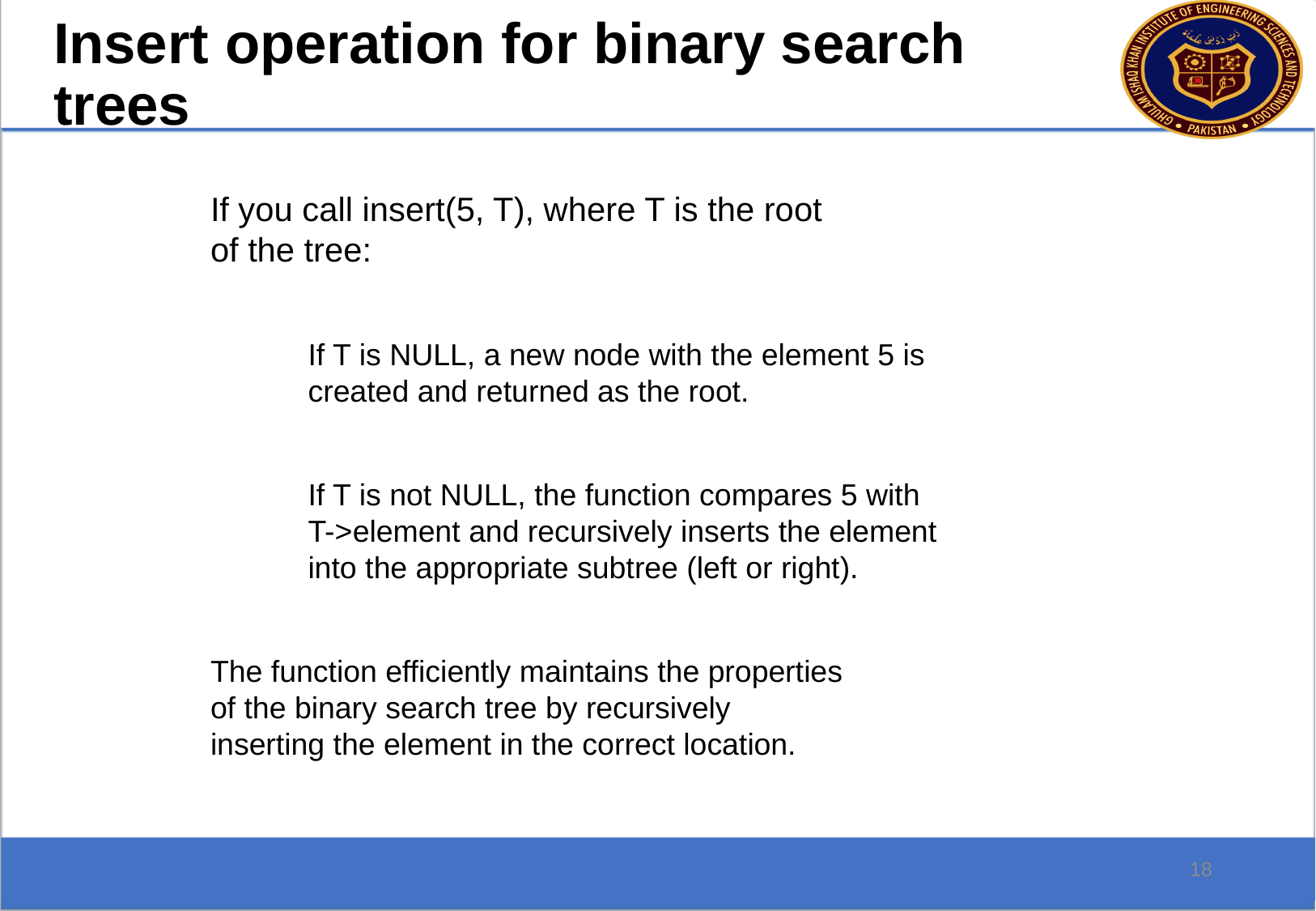

Insert operation for binary search trees
If you call insert(5, T), where T is the root of the tree:
If T is NULL, a new node with the element 5 is created and returned as the root.
If T is not NULL, the function compares 5 with T->element and recursively inserts the element into the appropriate subtree (left or right).
The function efficiently maintains the properties of the binary search tree by recursively inserting the element in the correct location.
18